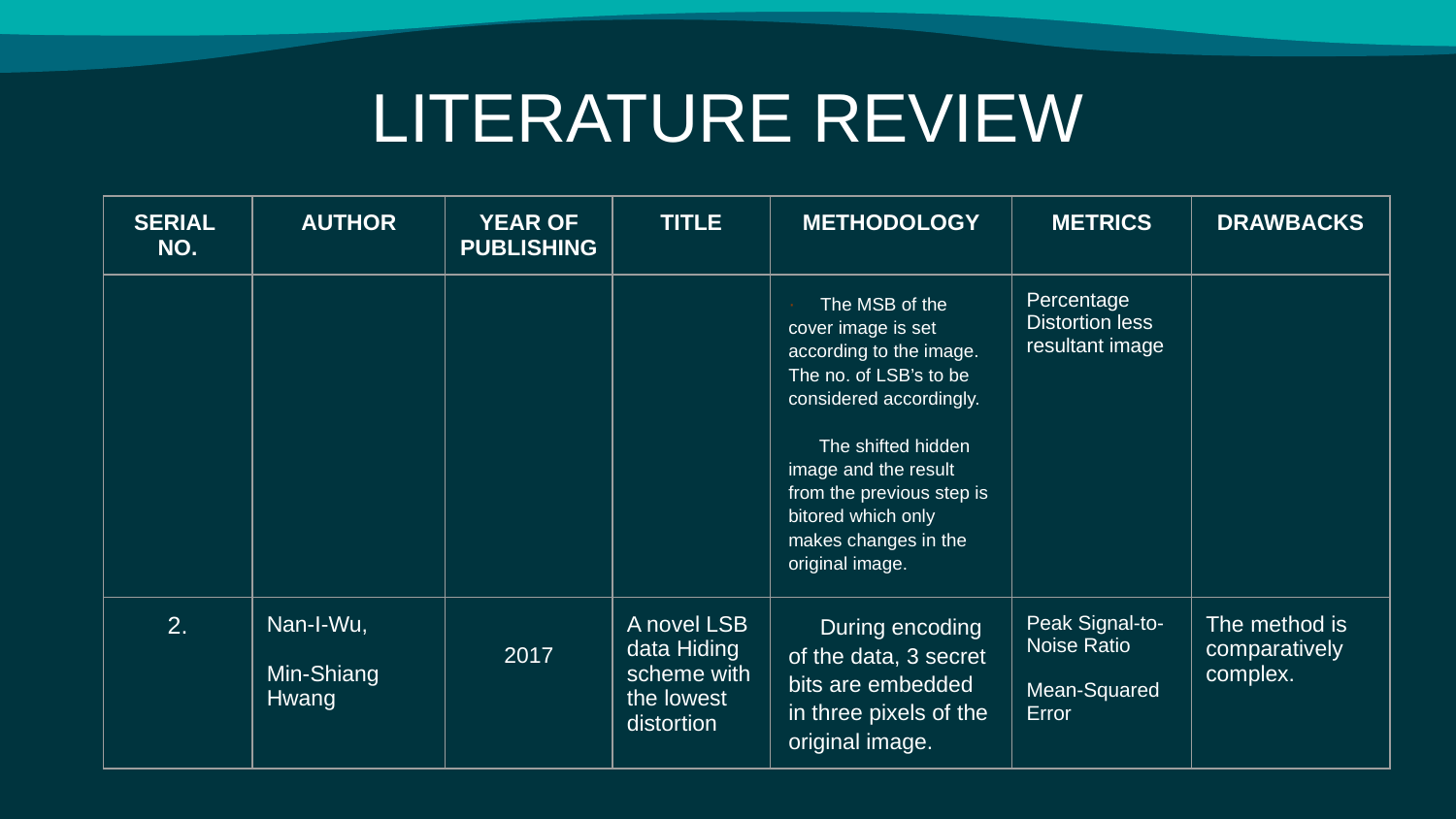

# LITERATURE REVIEW
| SERIAL NO. | AUTHOR | YEAR OF PUBLISHING | TITLE | METHODOLOGY | METRICS | DRAWBACKS |
| --- | --- | --- | --- | --- | --- | --- |
|  |  |  |  | · The MSB of the cover image is set according to the image. The no. of LSB’s to be considered accordingly. The shifted hidden image and the result from the previous step is bitored which only makes changes in the original image. | Percentage Distortion less resultant image |  |
| 2. | Nan-I-Wu, Min-Shiang Hwang | 2017 | A novel LSB data Hiding scheme with the lowest distortion | During encoding of the data, 3 secret bits are embedded in three pixels of the original image. | Peak Signal-to-Noise Ratio Mean-Squared Error | The method is comparatively complex. |